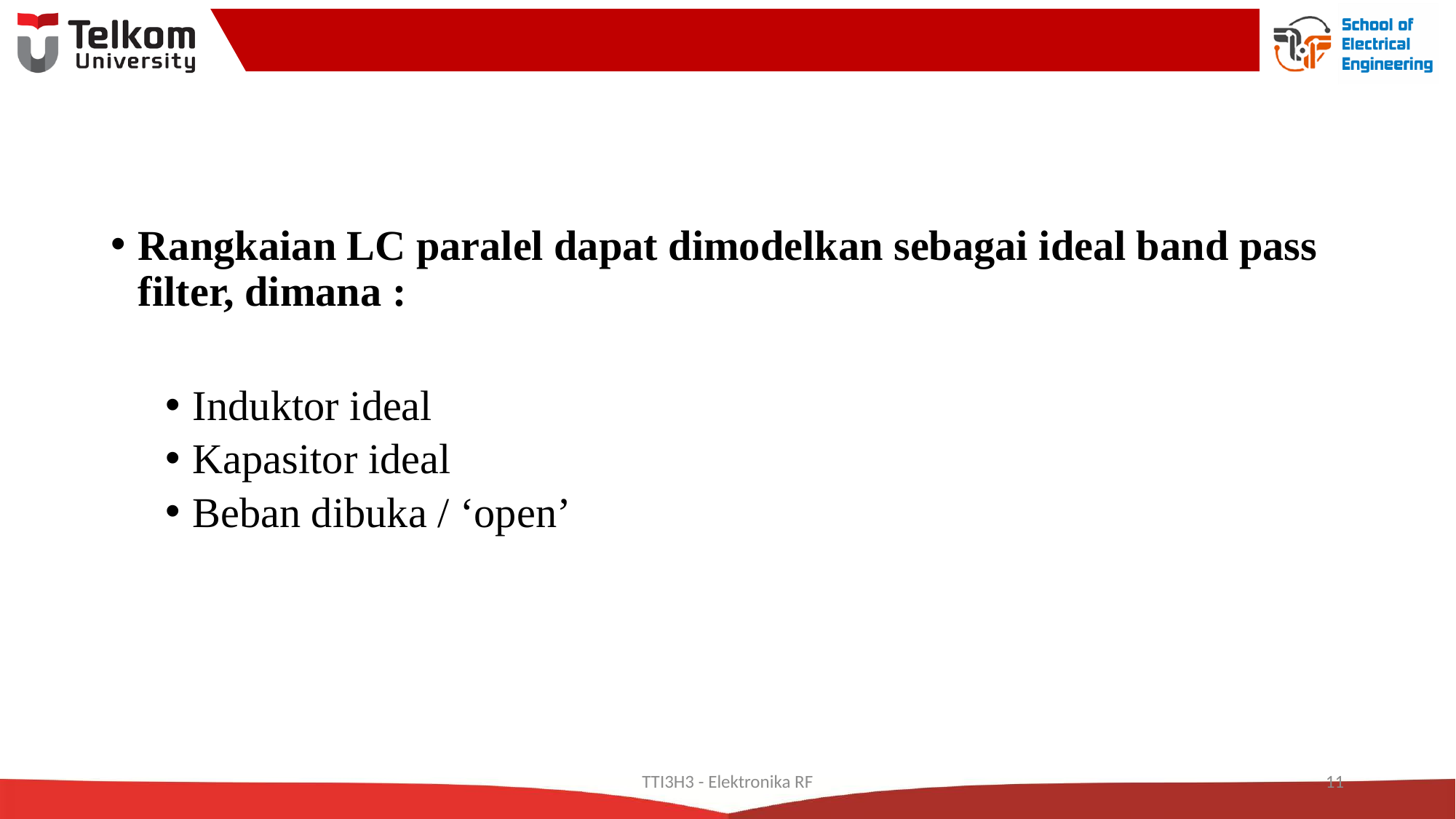

#
Rangkaian LC paralel dapat dimodelkan sebagai ideal band pass filter, dimana :

Induktor ideal
Kapasitor ideal
Beban dibuka / ‘open’

TTI3H3 - Elektronika RF
11